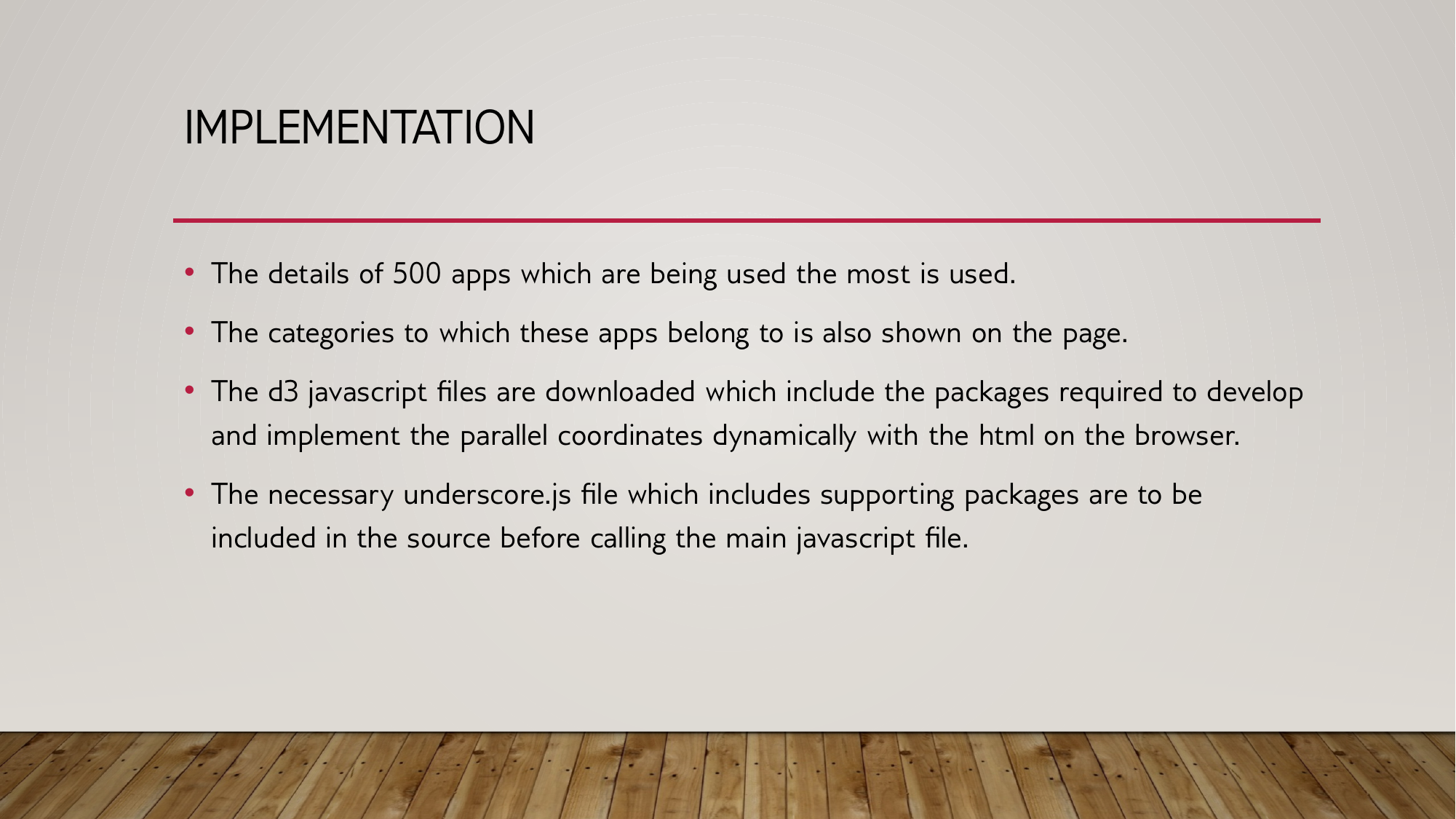

# IMPLEMENTATION
The details of 500 apps which are being used the most is used.
The categories to which these apps belong to is also shown on the page.
The d3 javascript files are downloaded which include the packages required to develop and implement the parallel coordinates dynamically with the html on the browser.
The necessary underscore.js file which includes supporting packages are to be included in the source before calling the main javascript file.